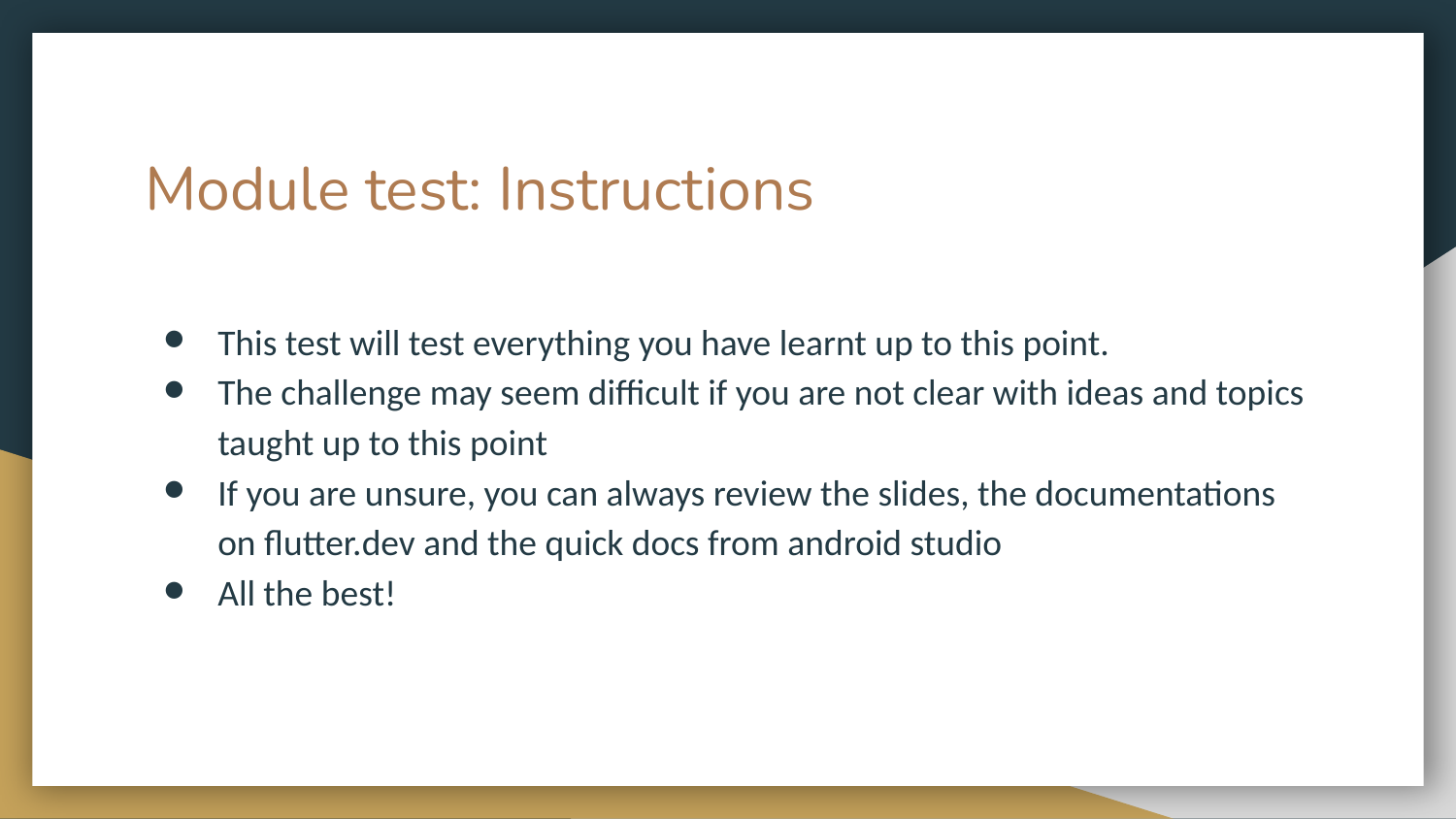

# Module test: Instructions
This test will test everything you have learnt up to this point.
The challenge may seem difficult if you are not clear with ideas and topics taught up to this point
If you are unsure, you can always review the slides, the documentations on flutter.dev and the quick docs from android studio
All the best!